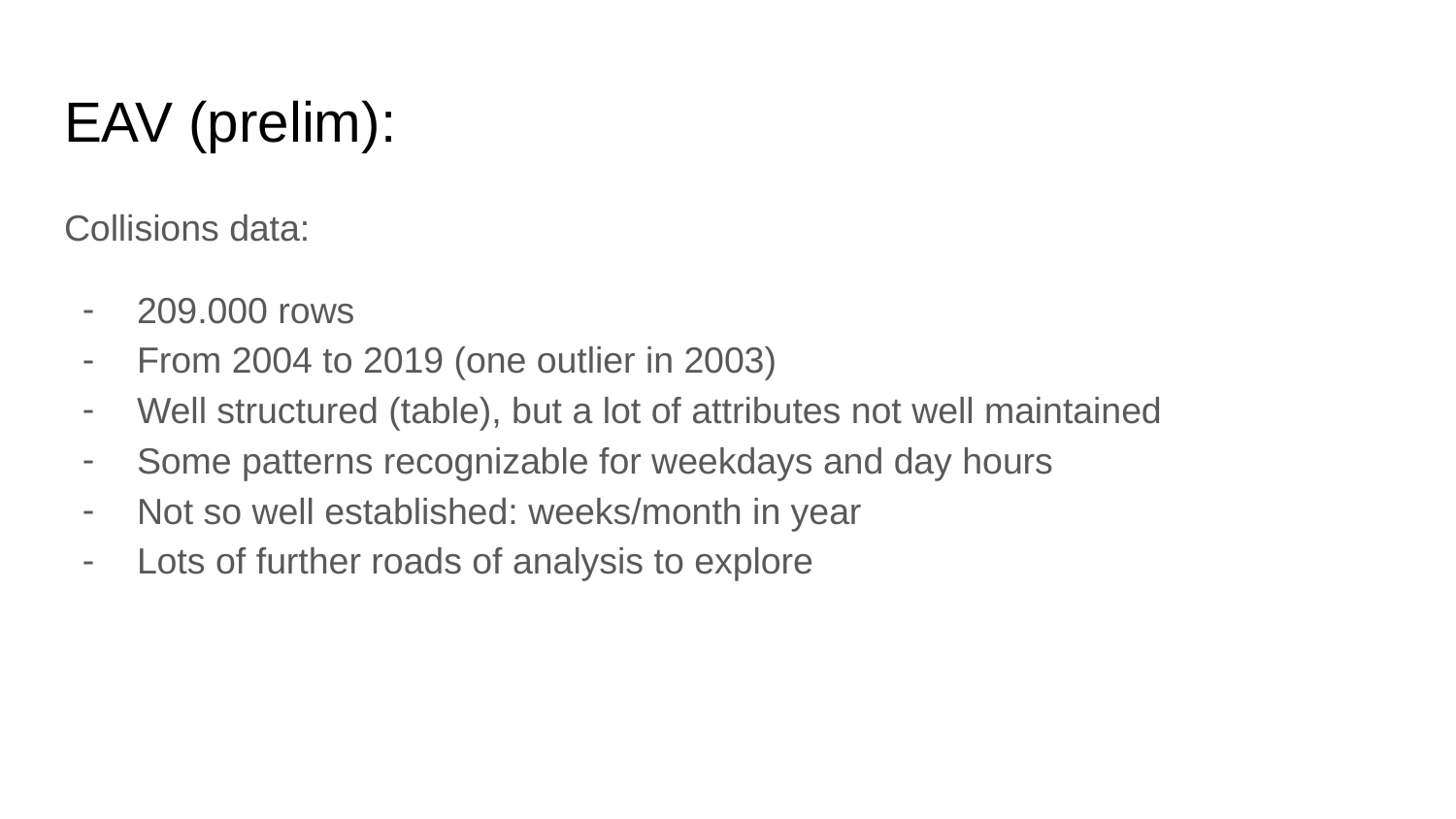

# EAV (prelim):
Collisions data:
209.000 rows
From 2004 to 2019 (one outlier in 2003)
Well structured (table), but a lot of attributes not well maintained
Some patterns recognizable for weekdays and day hours
Not so well established: weeks/month in year
Lots of further roads of analysis to explore